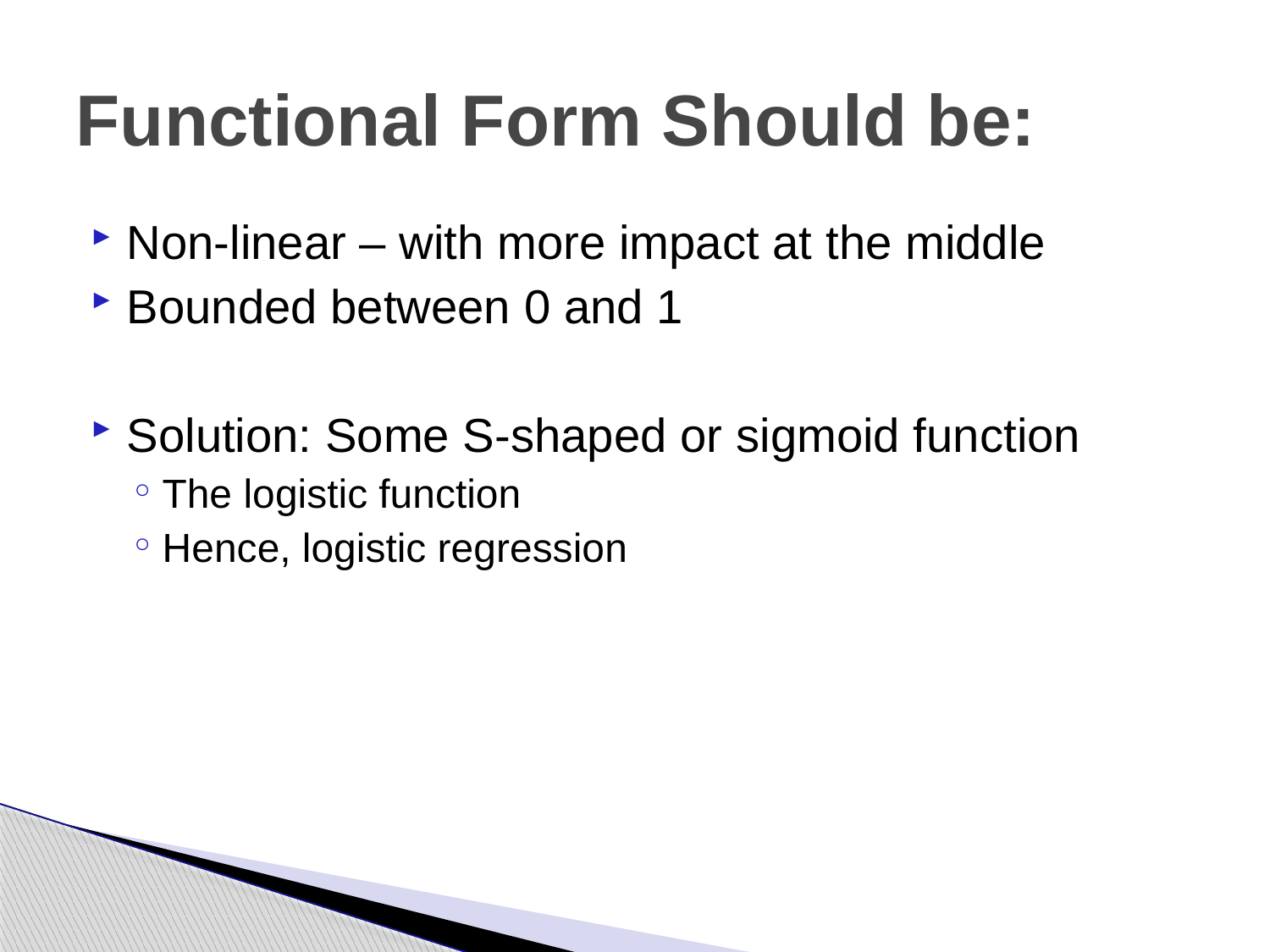

# Functional Form Should be:
Non-linear – with more impact at the middle
Bounded between 0 and 1

Solution: Some S-shaped or sigmoid function
The logistic function
Hence, logistic regression